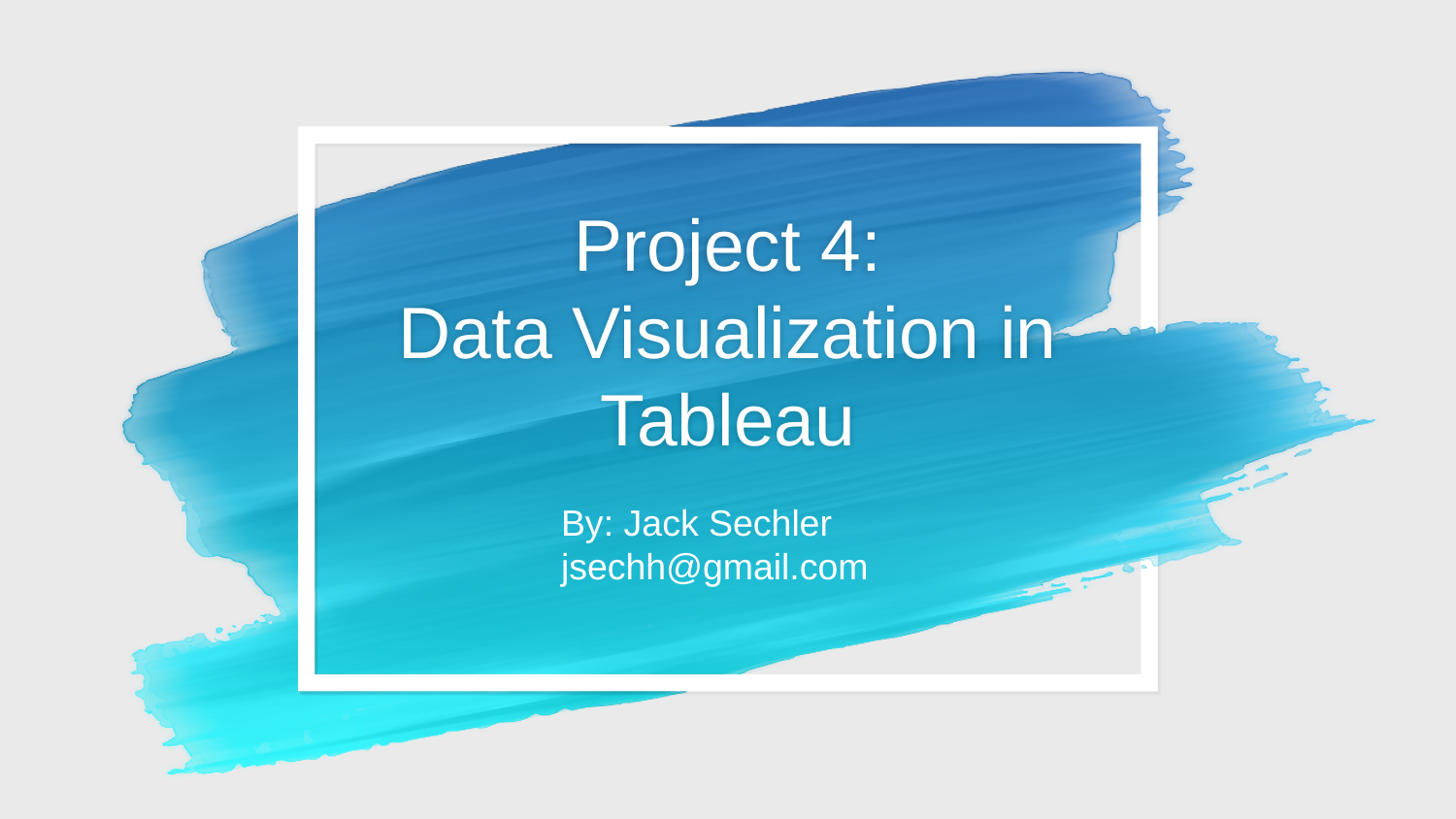

# Project 4: Data Visualization in Tableau
By: Jack Sechler
jsechh@gmail.com